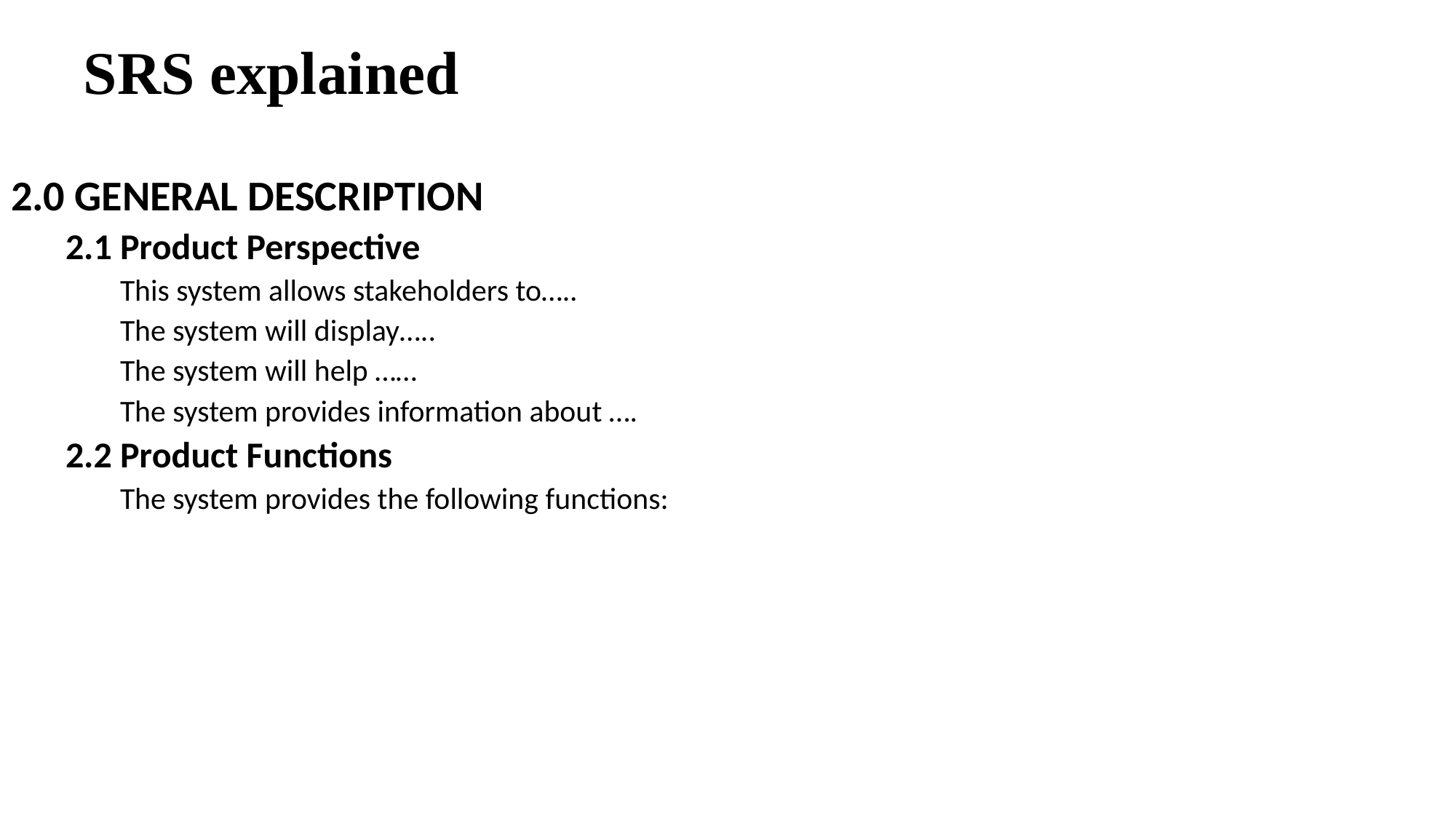

# SRS explained
2.0 GENERAL DESCRIPTION
2.1 Product Perspective
This system allows stakeholders to…..
The system will display…..
The system will help ……
The system provides information about ….
2.2 Product Functions
The system provides the following functions: